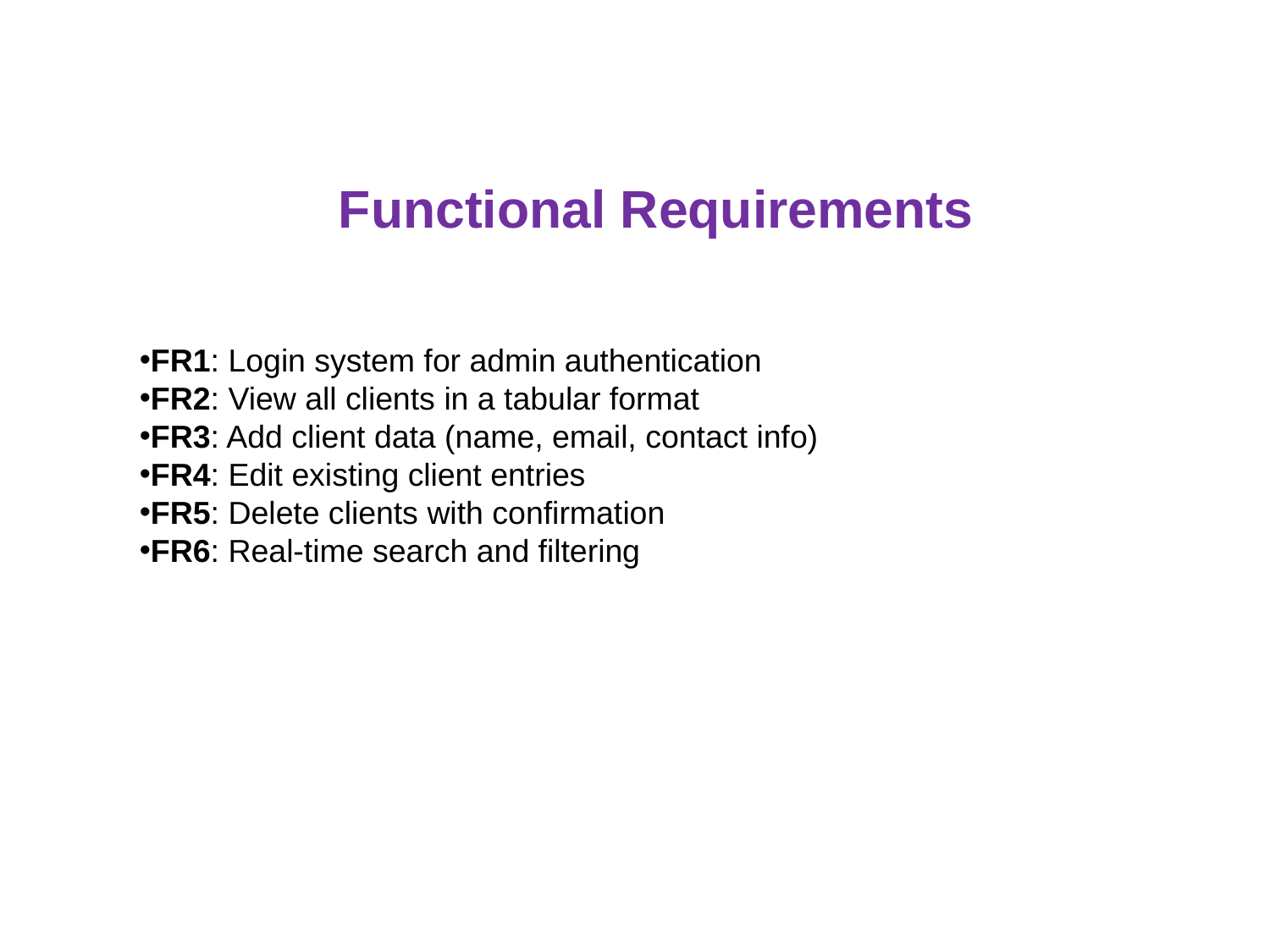

Functional Requirements

FR1: Login system for admin authentication
FR2: View all clients in a tabular format
FR3: Add client data (name, email, contact info)
FR4: Edit existing client entries
FR5: Delete clients with confirmation
FR6: Real-time search and filtering